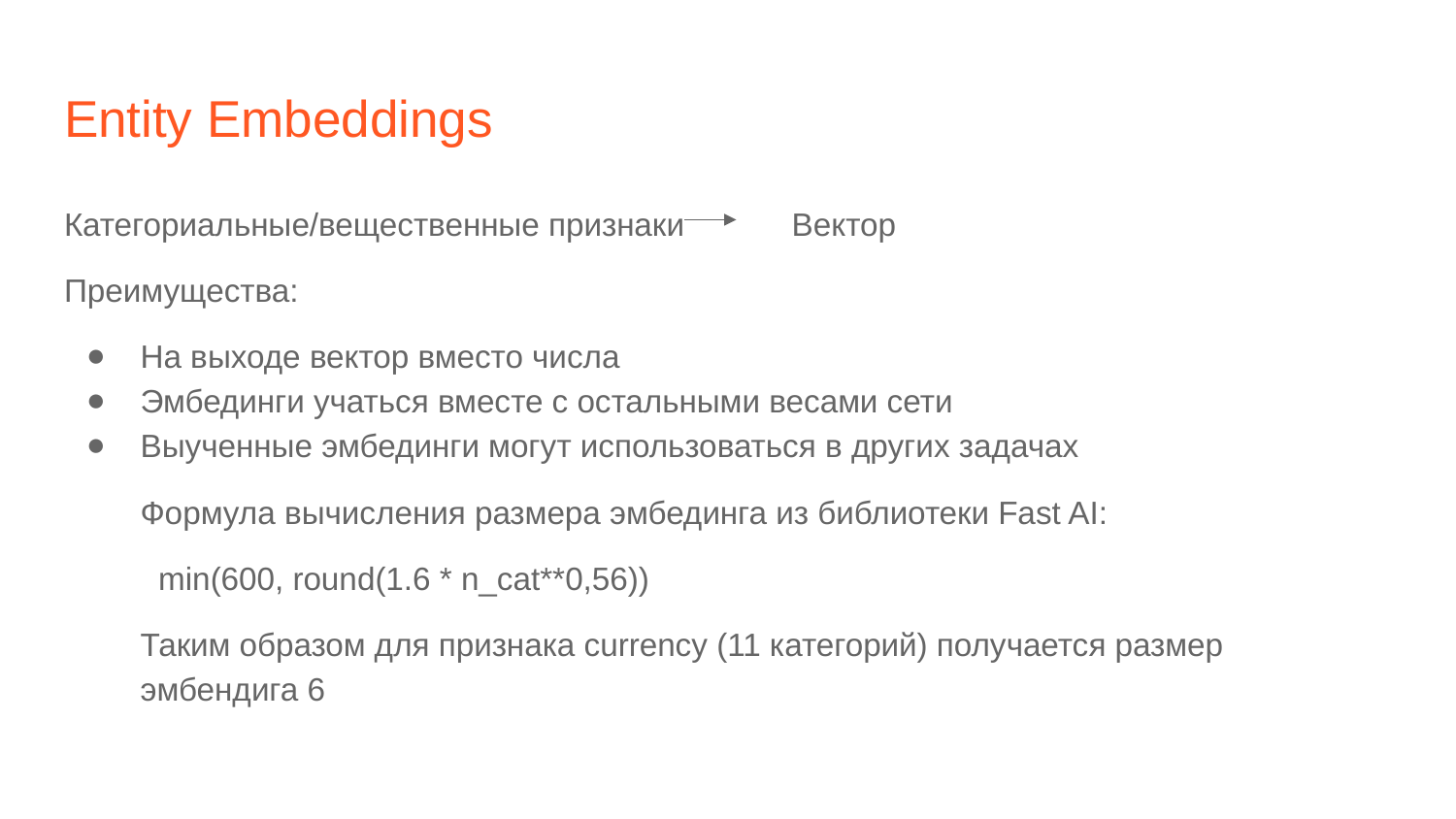

# Entity Embeddings
Категориальные/вещественные признаки            Вектор
Преимущества:
На выходе вектор вместо числа
Эмбединги учаться вместе с остальными весами сети
Выученные эмбединги могут использоваться в других задачах
Формула вычисления размера эмбединга из библиотеки Fast AI:
  min(600, round(1.6 * n_cat**0,56))
Таким образом для признака currency (11 категорий) получается размер эмбендига 6